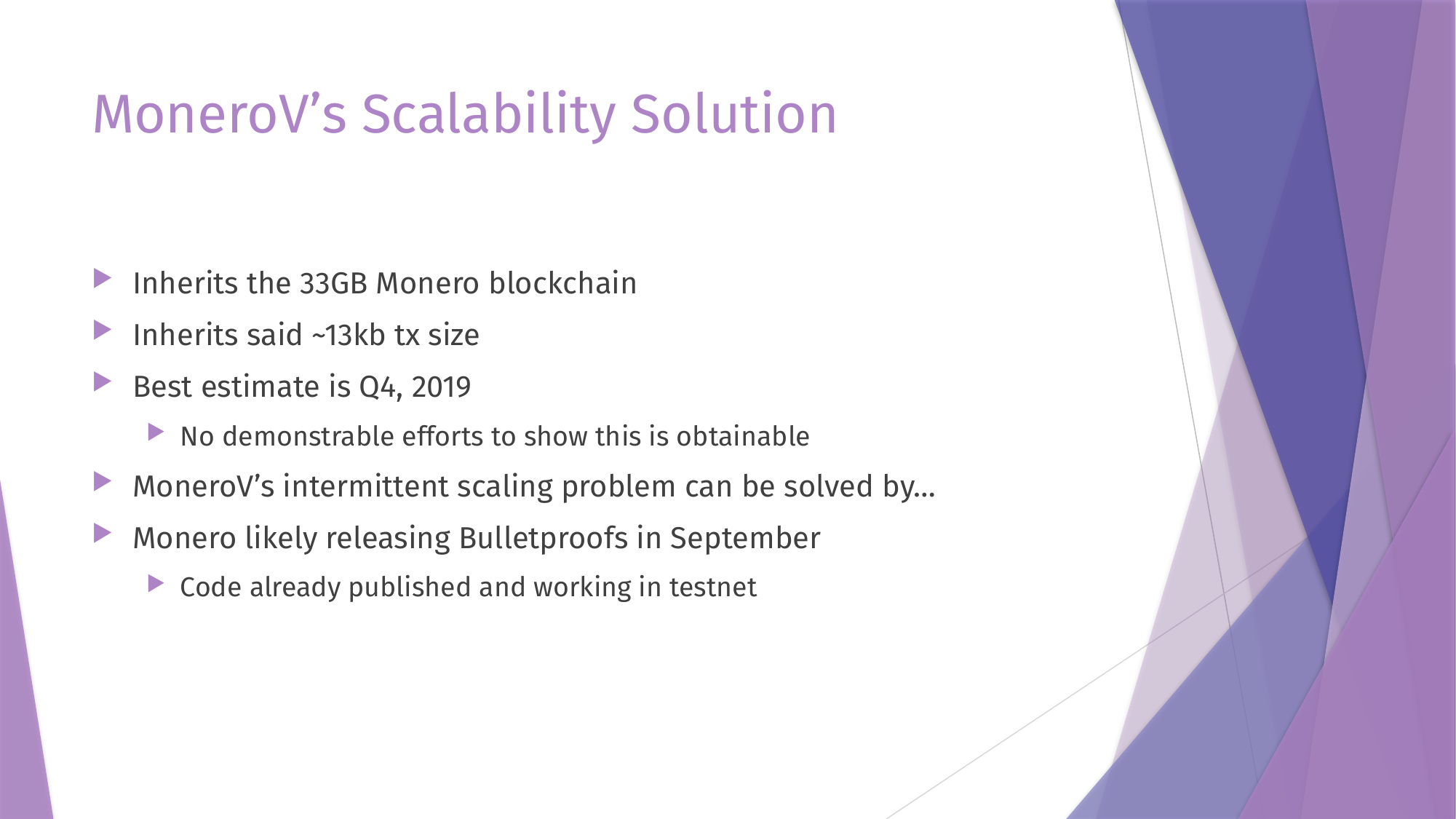

# MoneroV’s Scalability Solution
Inherits the 33GB Monero blockchain
Inherits said ~13kb tx size
Best estimate is Q4, 2019
No demonstrable efforts to show this is obtainable
MoneroV’s intermittent scaling problem can be solved by…
Monero likely releasing Bulletproofs in September
Code already published and working in testnet